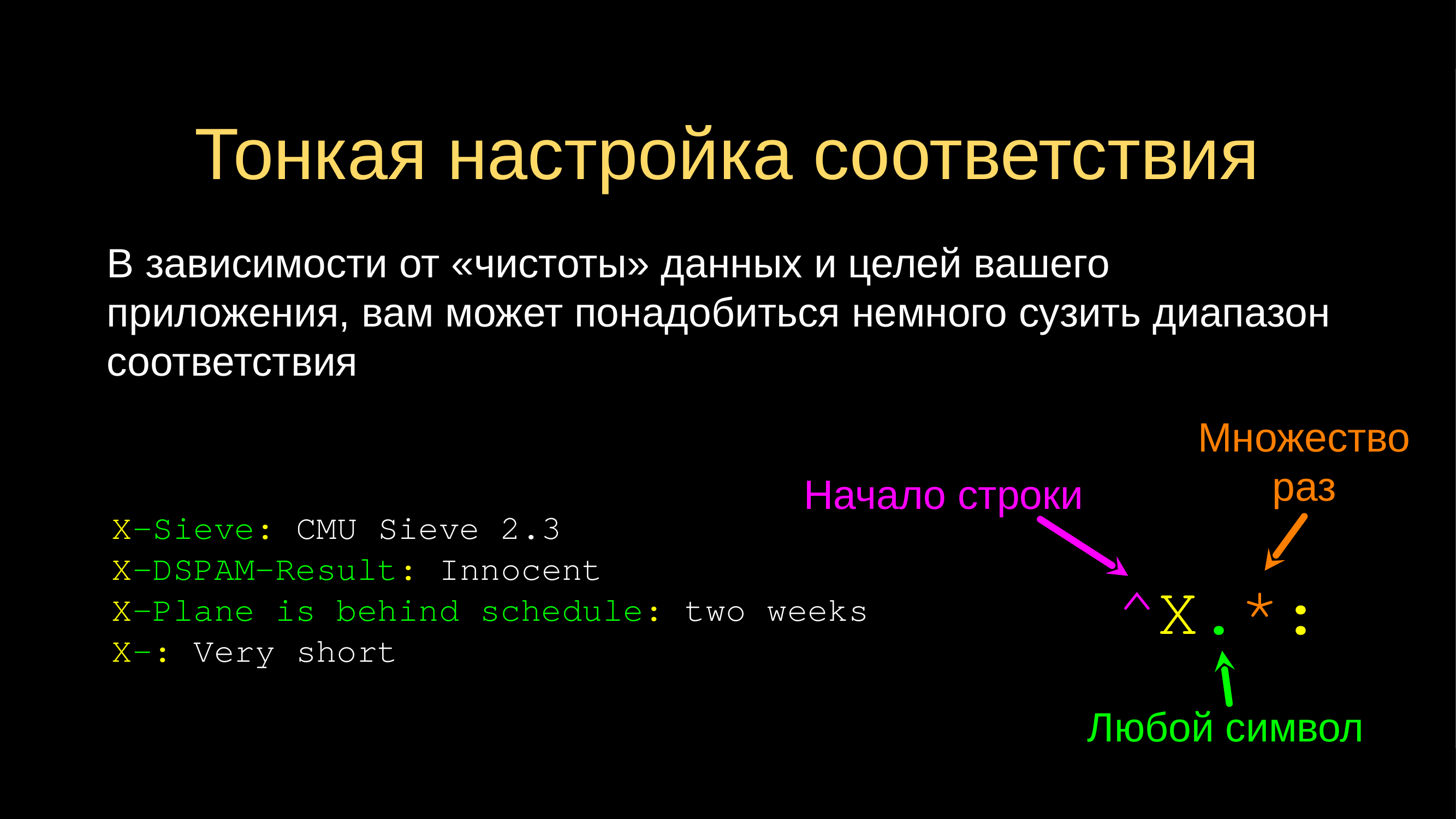

# Тонкая настройка соответствия
В зависимости от «чистоты» данных и целей вашего приложения, вам может понадобиться немного сузить диапазон соответствия
Множество раз
Начало строки
X-Sieve: CMU Sieve 2.3
X-DSPAM-Result: Innocent
X-Plane is behind schedule: two weeks
X-: Very short
^X.*:
Любой символ